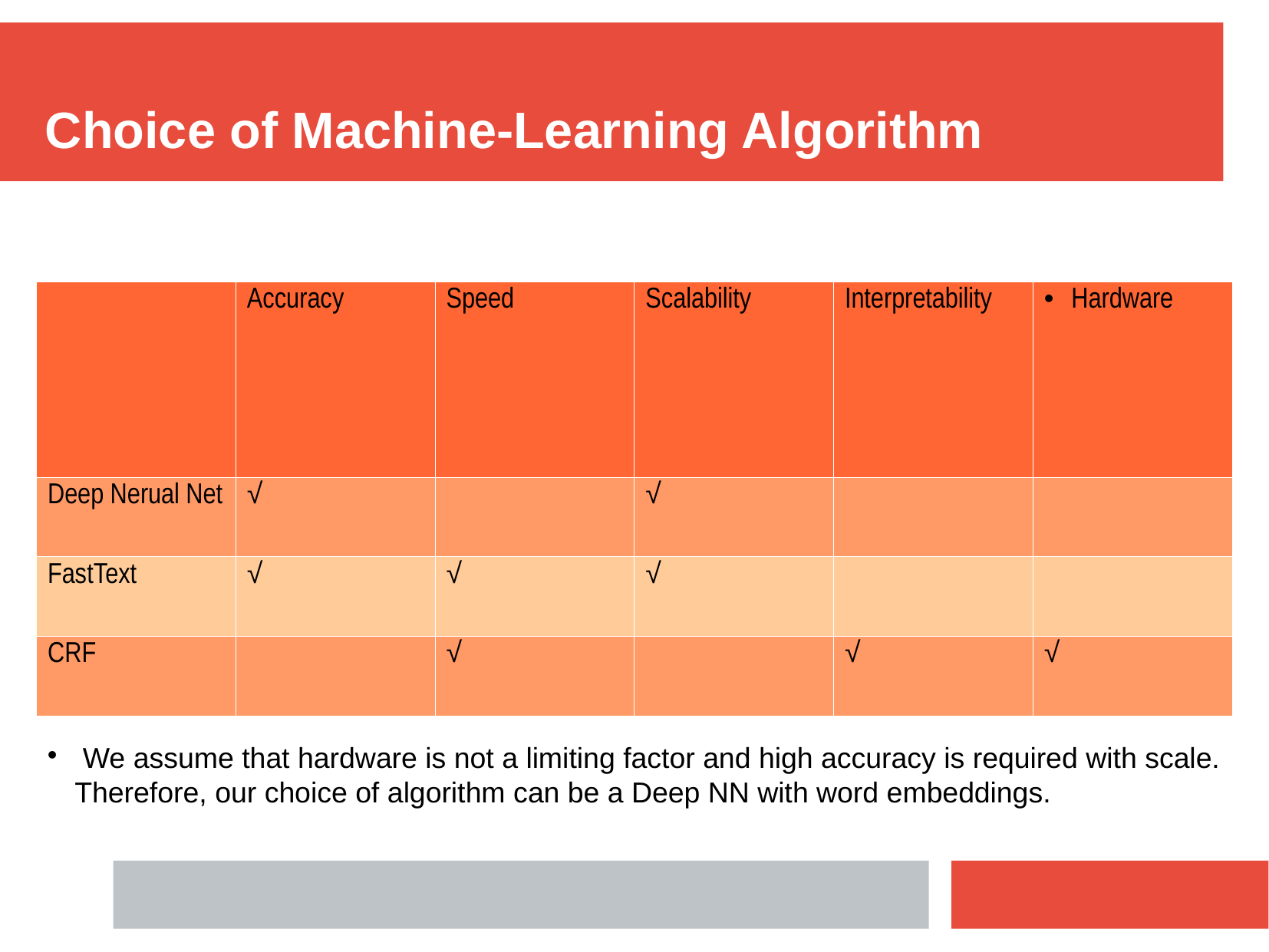

Choice of Machine-Learning Algorithm
|  | Accuracy | Speed | Scalability | Interpretability | Hardware |
| --- | --- | --- | --- | --- | --- |
| Deep Nerual Net | √ |  | √ |  |  |
| FastText | √ | √ | √ |  |  |
| CRF |  | √ |  | √ | √ |
 We assume that hardware is not a limiting factor and high accuracy is required with scale. Therefore, our choice of algorithm can be a Deep NN with word embeddings.